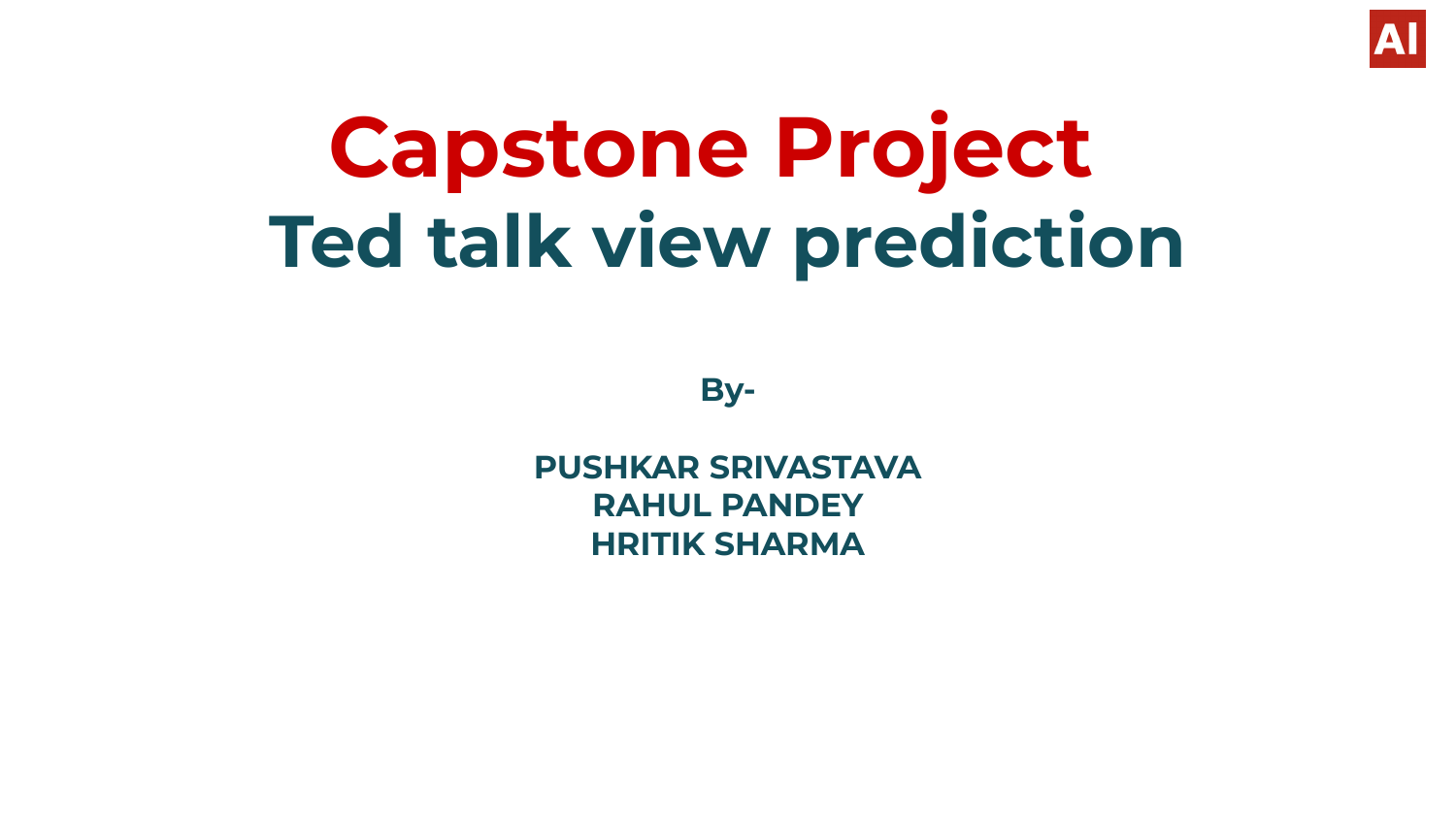

# Capstone Project
Ted talk view prediction

By-

PUSHKAR SRIVASTAVA
RAHUL PANDEY
                                                         HRITIK SHARMA